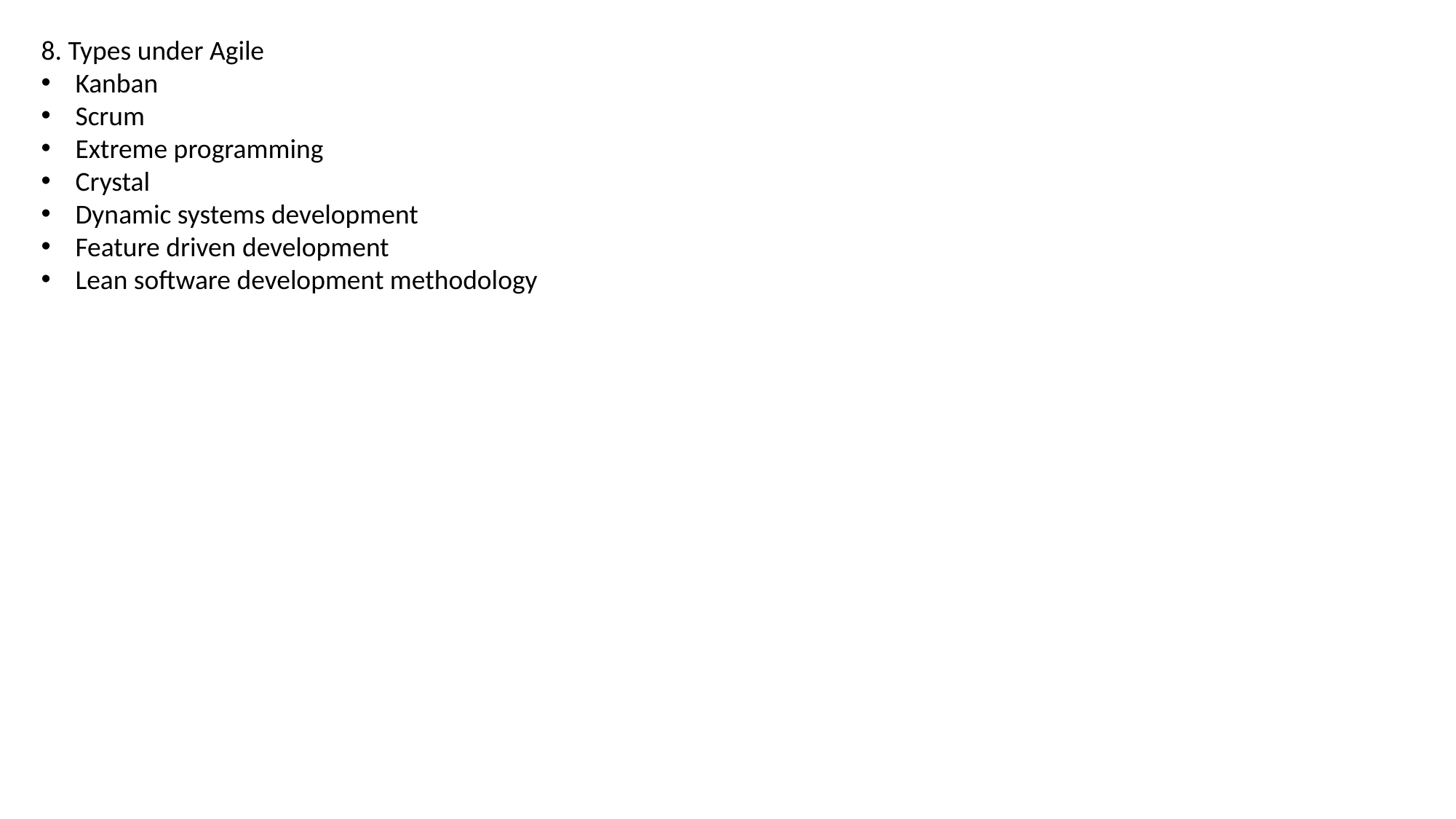

8. Types under Agile
Kanban
Scrum
Extreme programming
Crystal
Dynamic systems development
Feature driven development
Lean software development methodology